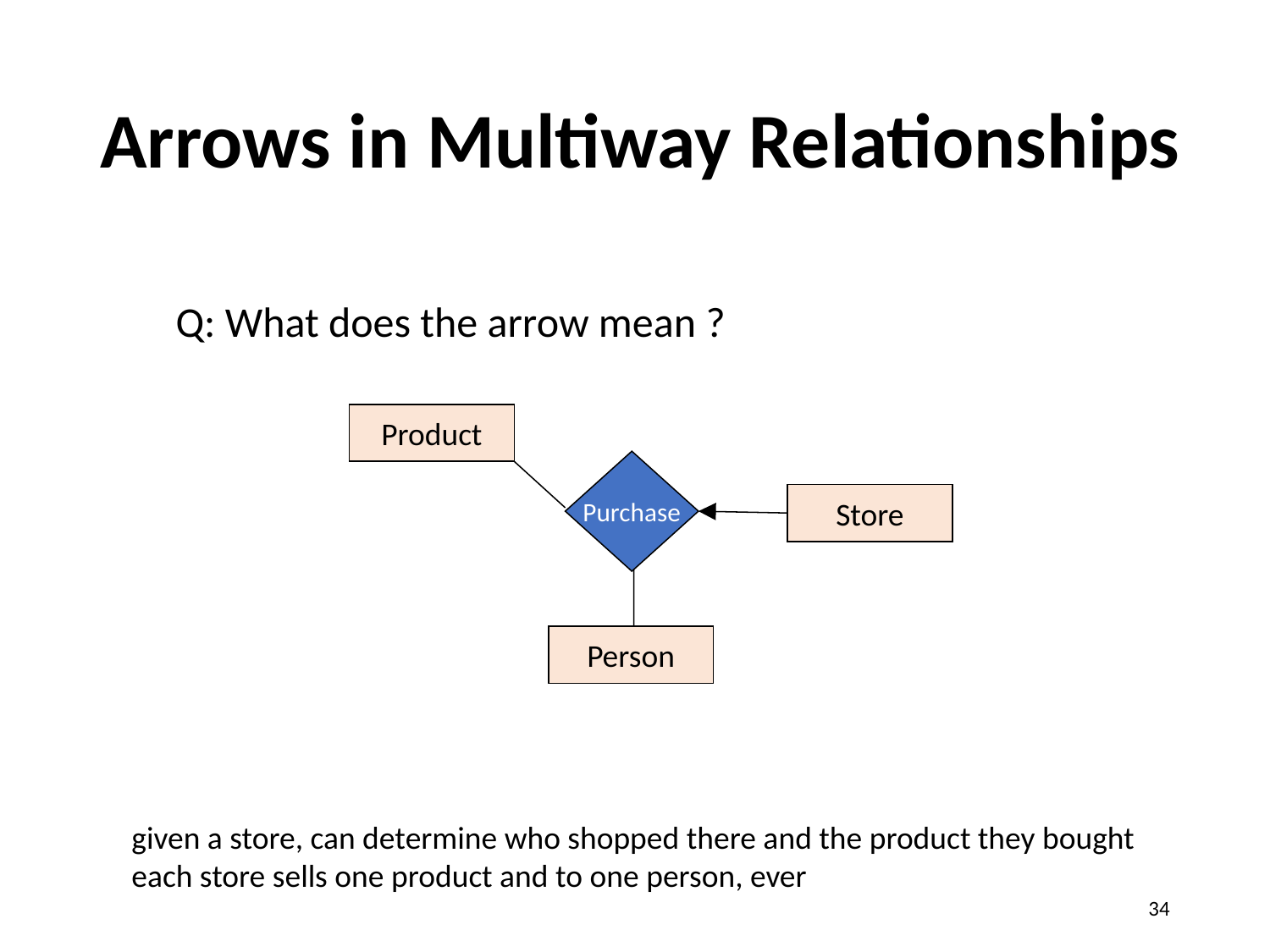

# Arrows in Multiway Relationships
Q: What does the arrow mean ?
Product
Purchase

Store

Person
given a store, can determine who shopped there and the product they bought
each store sells one product and to one person, ever
34